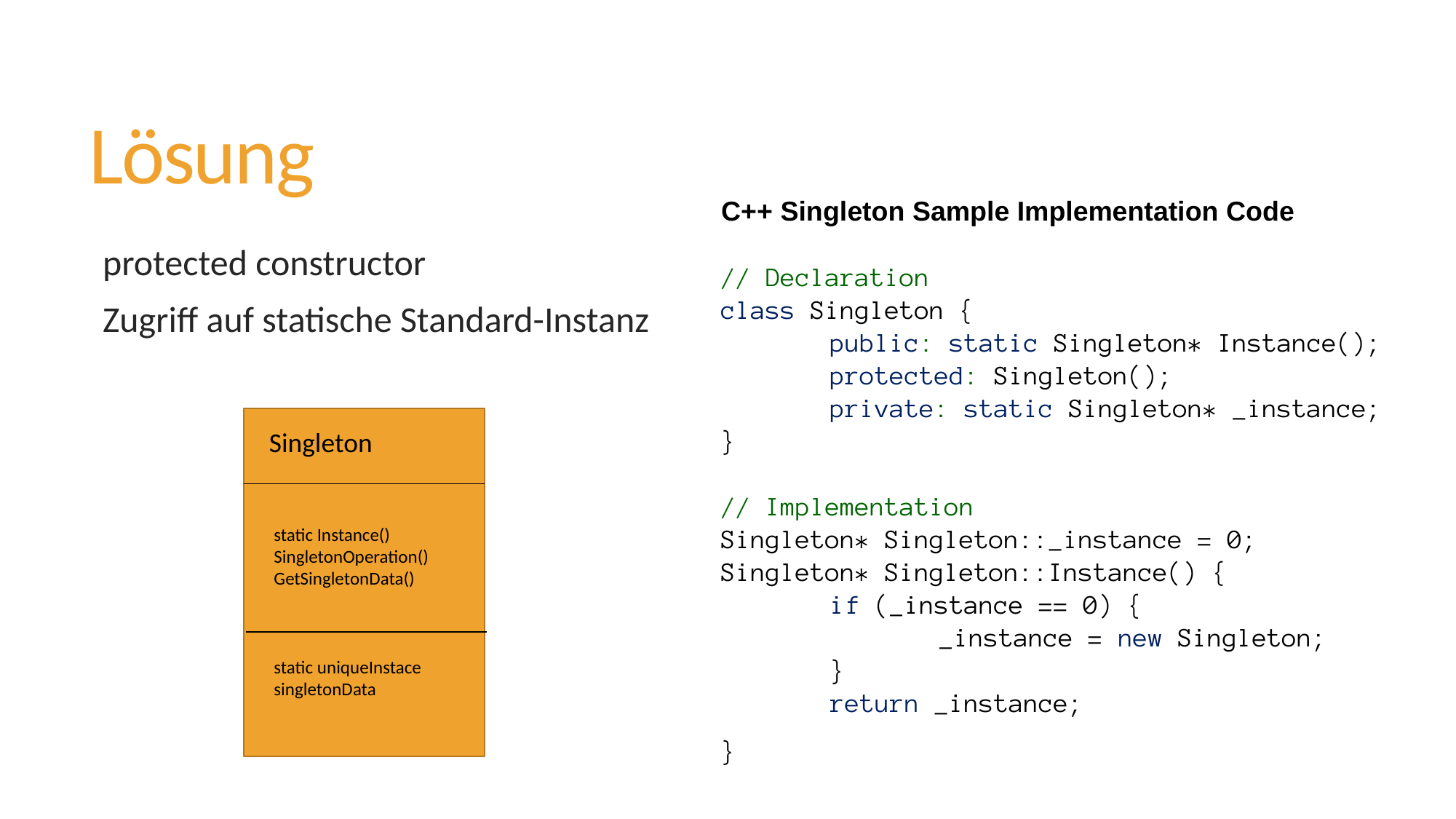

# Lösung
C++ Singleton Sample Implementation Code

// Declaration
class Singleton {
	public: static Singleton* Instance();
	protected: Singleton();
	private: static Singleton* _instance;
}

// Implementation
Singleton* Singleton::_instance = 0;
Singleton* Singleton::Instance() {
	if (_instance == 0) {
		_instance = new Singleton;
	}
	return _instance;
}
protected constructor
Zugriff auf statische Standard-Instanz

Singleton
static Instance()
SingletonOperation()
GetSingletonData()
static uniqueInstace
singletonData